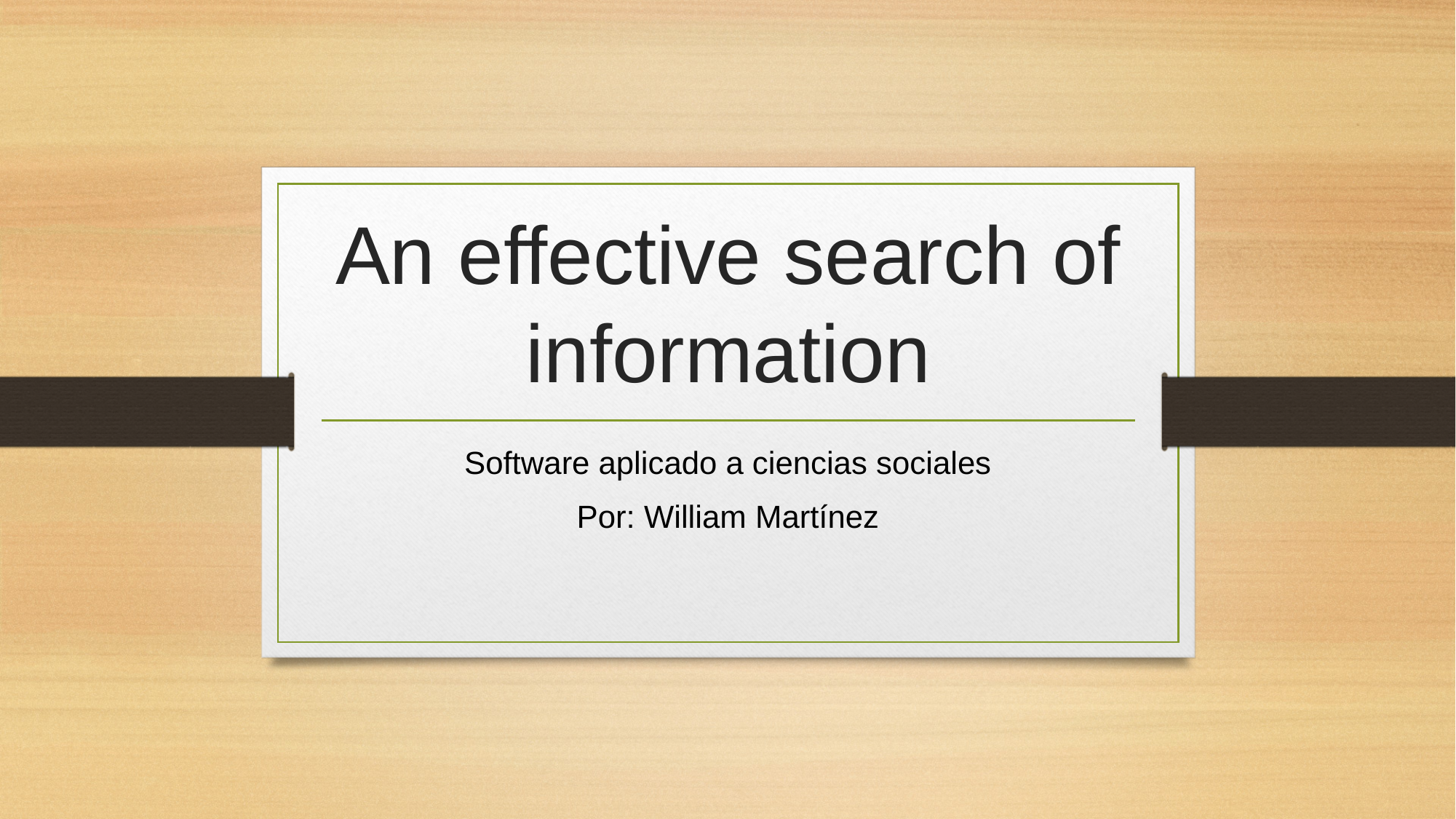

# An effective search of information
Software aplicado a ciencias sociales
Por: William Martínez